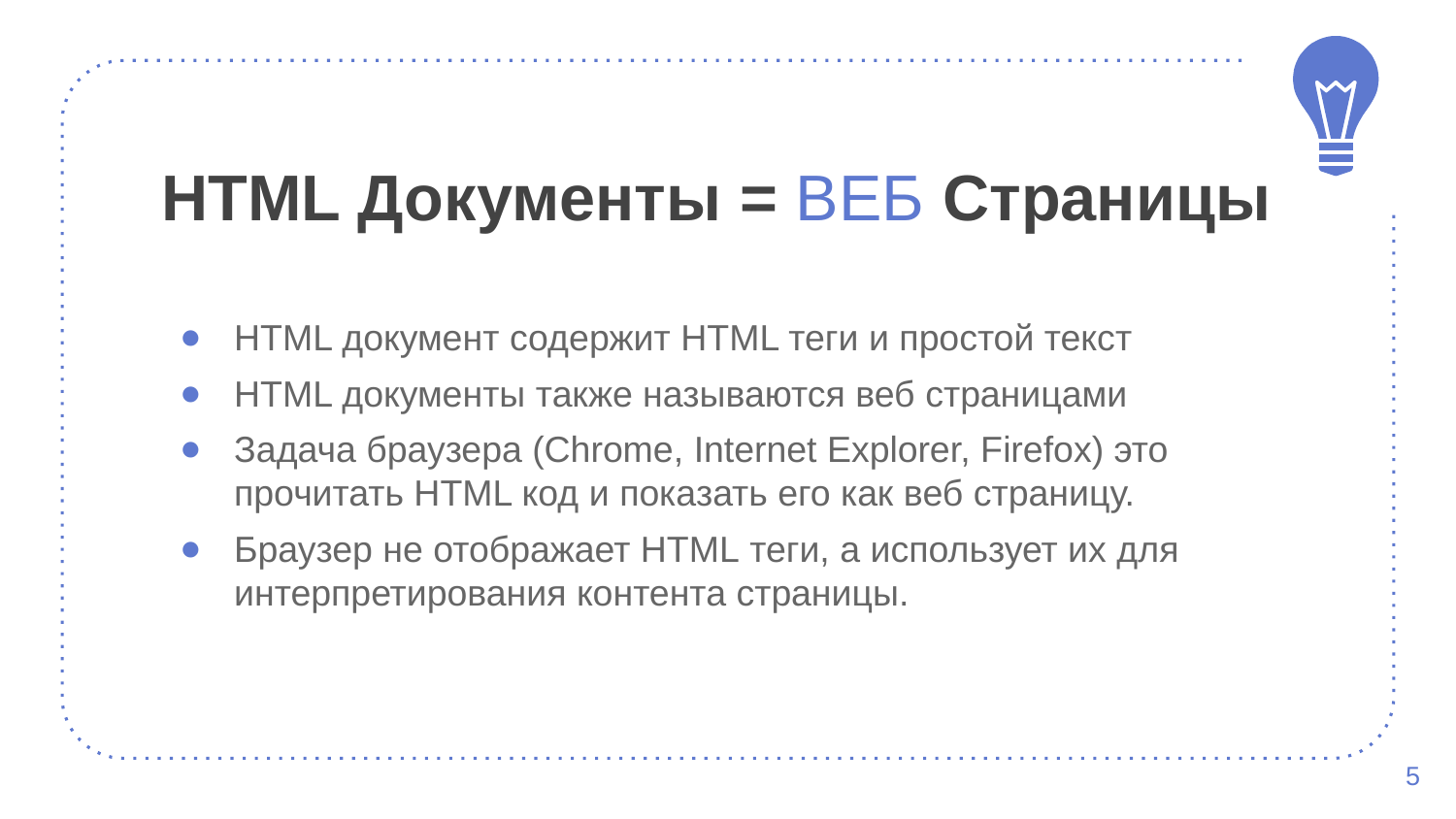

# HTML Документы = ВЕБ Страницы
HTML документ содержит HTML теги и простой текст
HTML документы также называются веб страницами
Задача браузера (Chrome, Internet Explorer, Firefox) это прочитать HTML код и показать его как веб страницу.
Браузер не отображает HTML теги, а использует их для интерпретирования контента страницы.
5